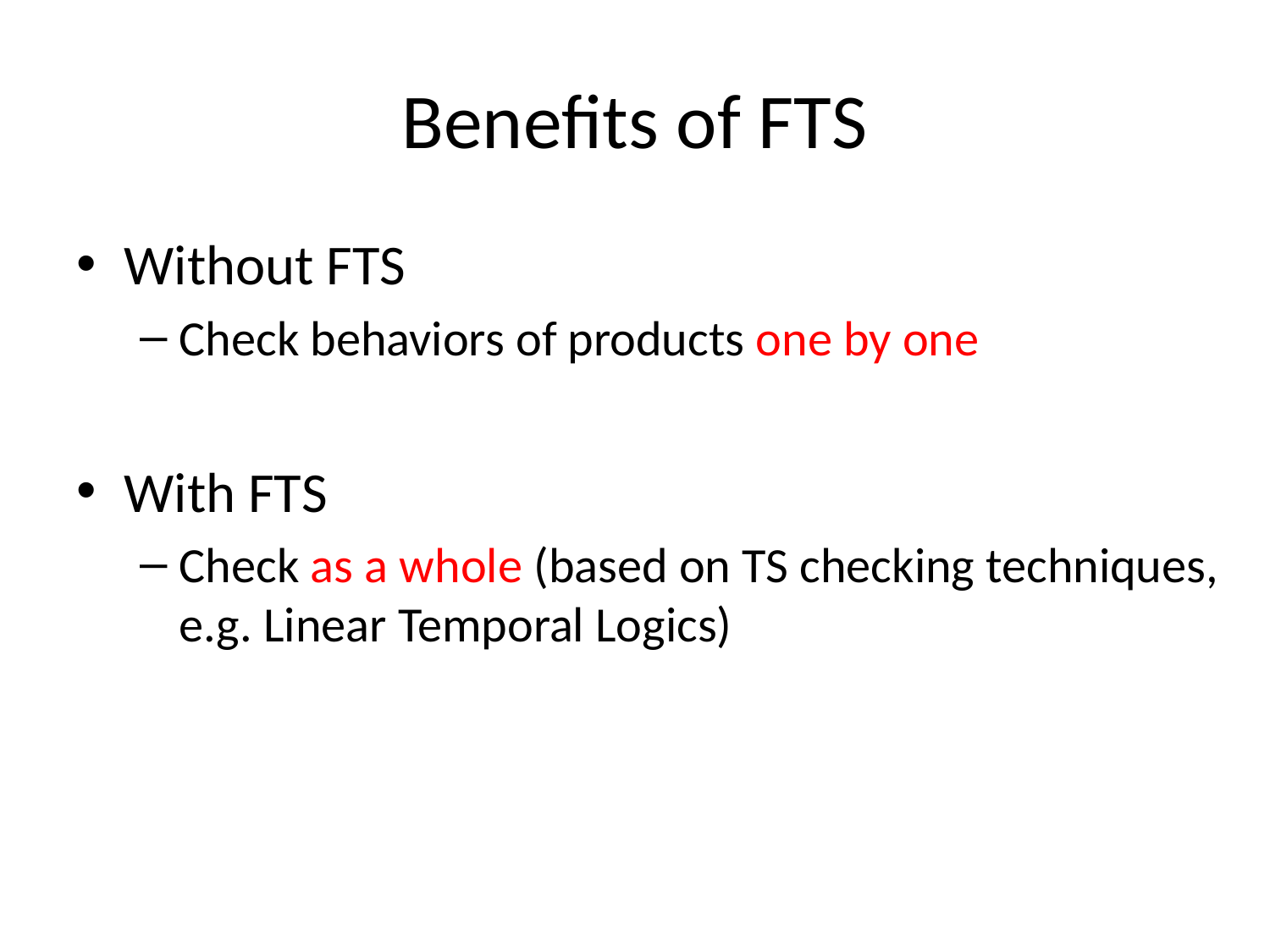

# Benefits of FTS
Without FTS
Check behaviors of products one by one

With FTS
Check as a whole (based on TS checking techniques, e.g. Linear Temporal Logics)